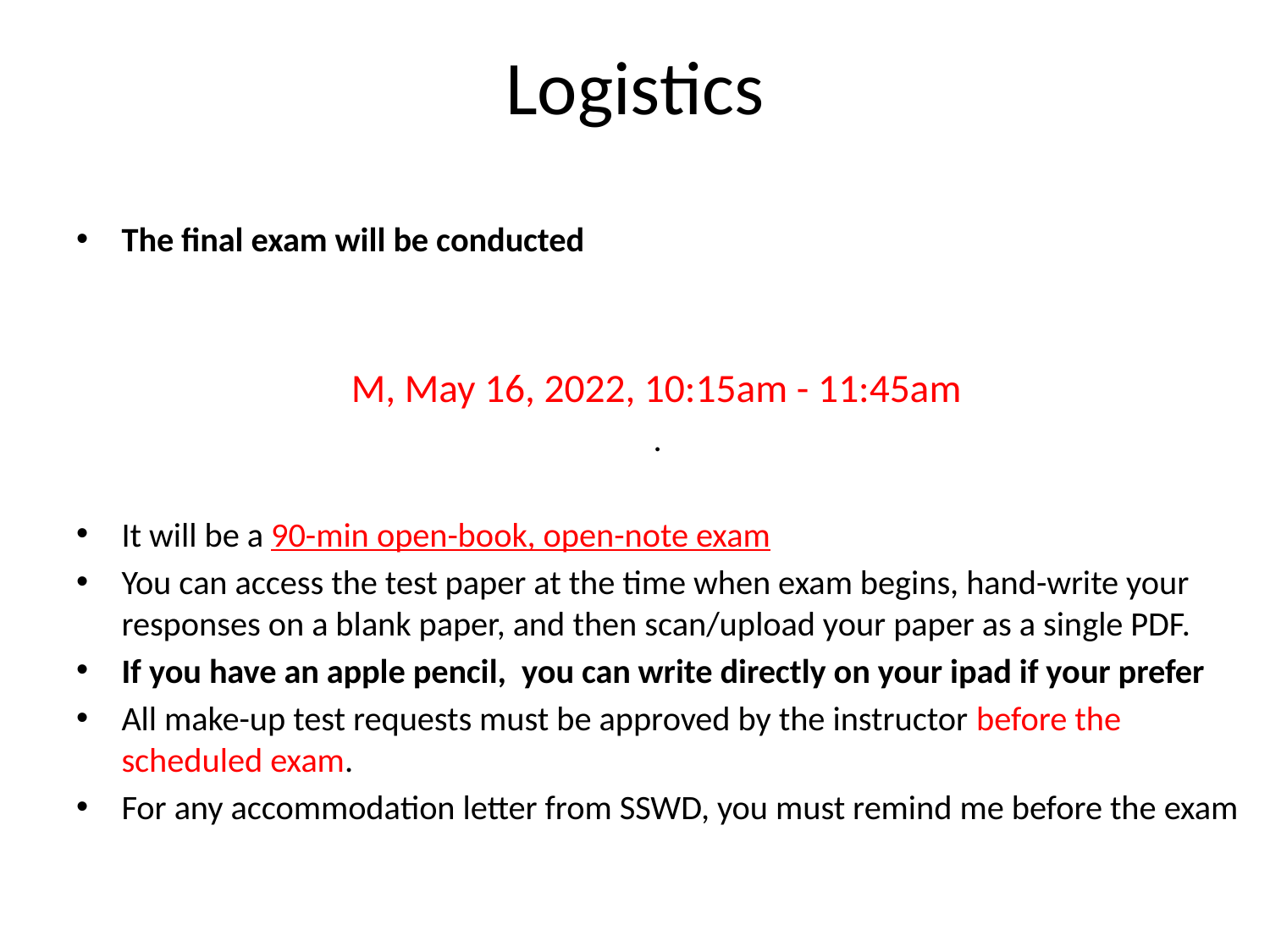

# Logistics
The final exam will be conducted

M, May 16, 2022, 10:15am - 11:45am
.

It will be a 90-min open-book, open-note exam
You can access the test paper at the time when exam begins, hand-write your responses on a blank paper, and then scan/upload your paper as a single PDF.
If you have an apple pencil,  you can write directly on your ipad if your prefer
All make-up test requests must be approved by the instructor before the scheduled exam.
For any accommodation letter from SSWD, you must remind me before the exam